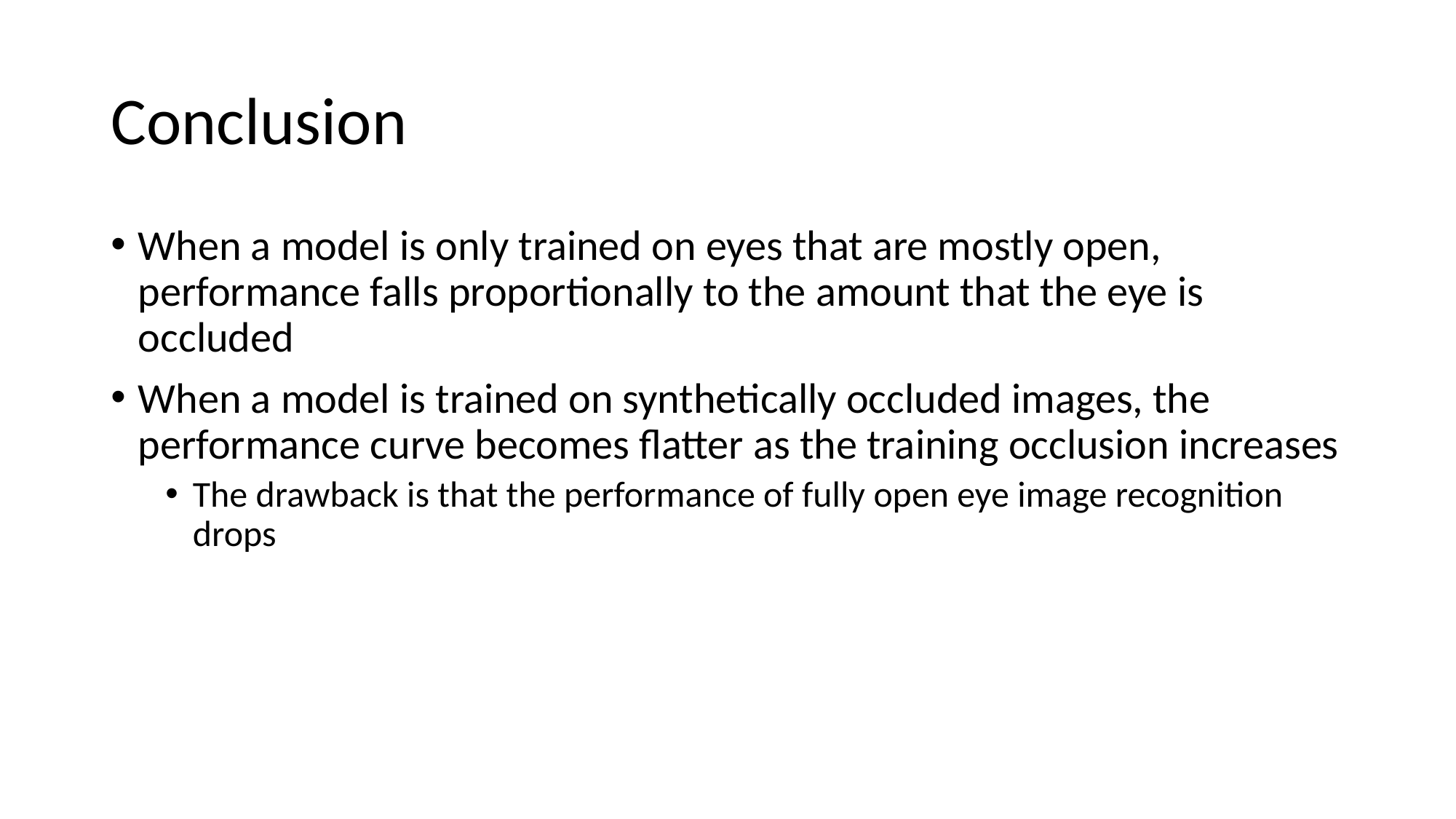

# Conclusion
When a model is only trained on eyes that are mostly open, performance falls proportionally to the amount that the eye is occluded
When a model is trained on synthetically occluded images, the performance curve becomes flatter as the training occlusion increases
The drawback is that the performance of fully open eye image recognition drops